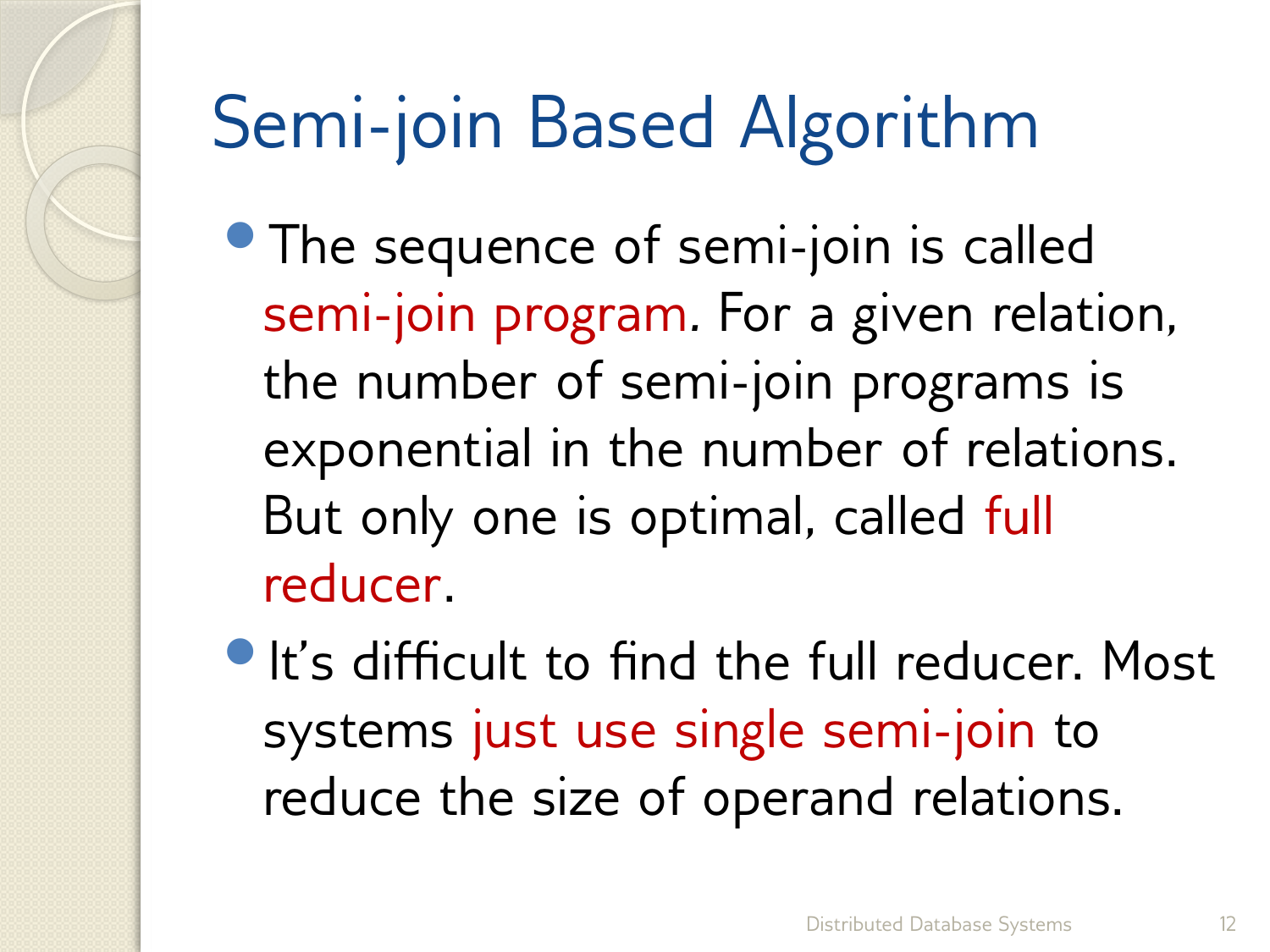

# Semi-join Based Algorithm
The sequence of semi-join is called semi-join program. For a given relation, the number of semi-join programs is exponential in the number of relations. But only one is optimal, called full reducer.
It’s difficult to find the full reducer. Most systems just use single semi-join to reduce the size of operand relations.
Distributed Database Systems
12